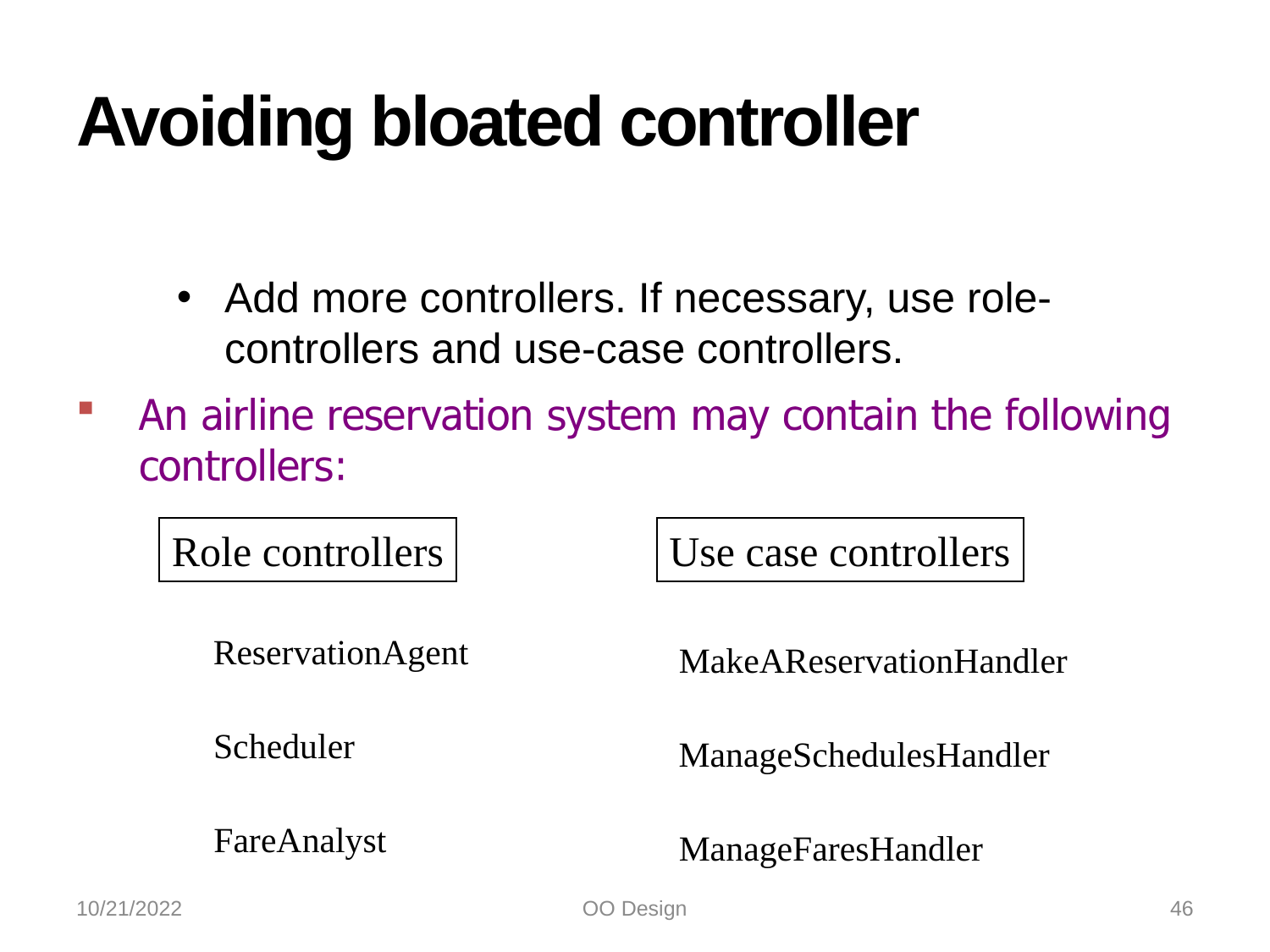

# Avoiding bloated controller
Add more controllers. If necessary, use role-controllers and use-case controllers.
An airline reservation system may contain the following controllers:
Role controllers
Use case controllers
ReservationAgent
MakeAReservationHandler
Scheduler
ManageSchedulesHandler
FareAnalyst
ManageFaresHandler
10/21/2022
OO Design
46